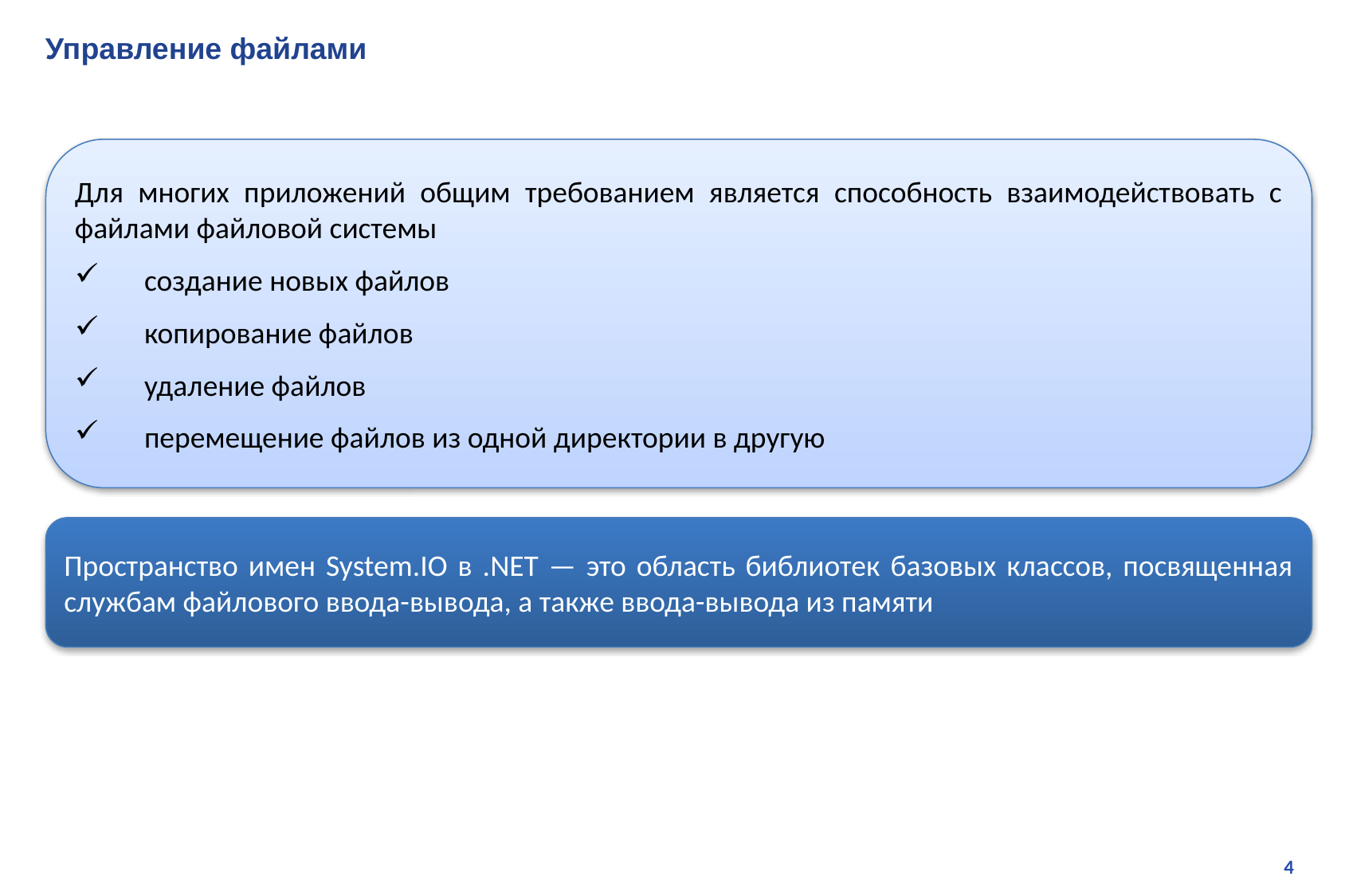

# Управление файлами
Для многих приложений общим требованием является способность взаимодействовать с файлами файловой системы
создание новых файлов
копирование файлов
удаление файлов
перемещение файлов из одной директории в другую
Пространство имен System.IO в .NET — это область библиотек базовых классов, посвященная службам файлового ввода-вывода, а также ввода-вывода из памяти